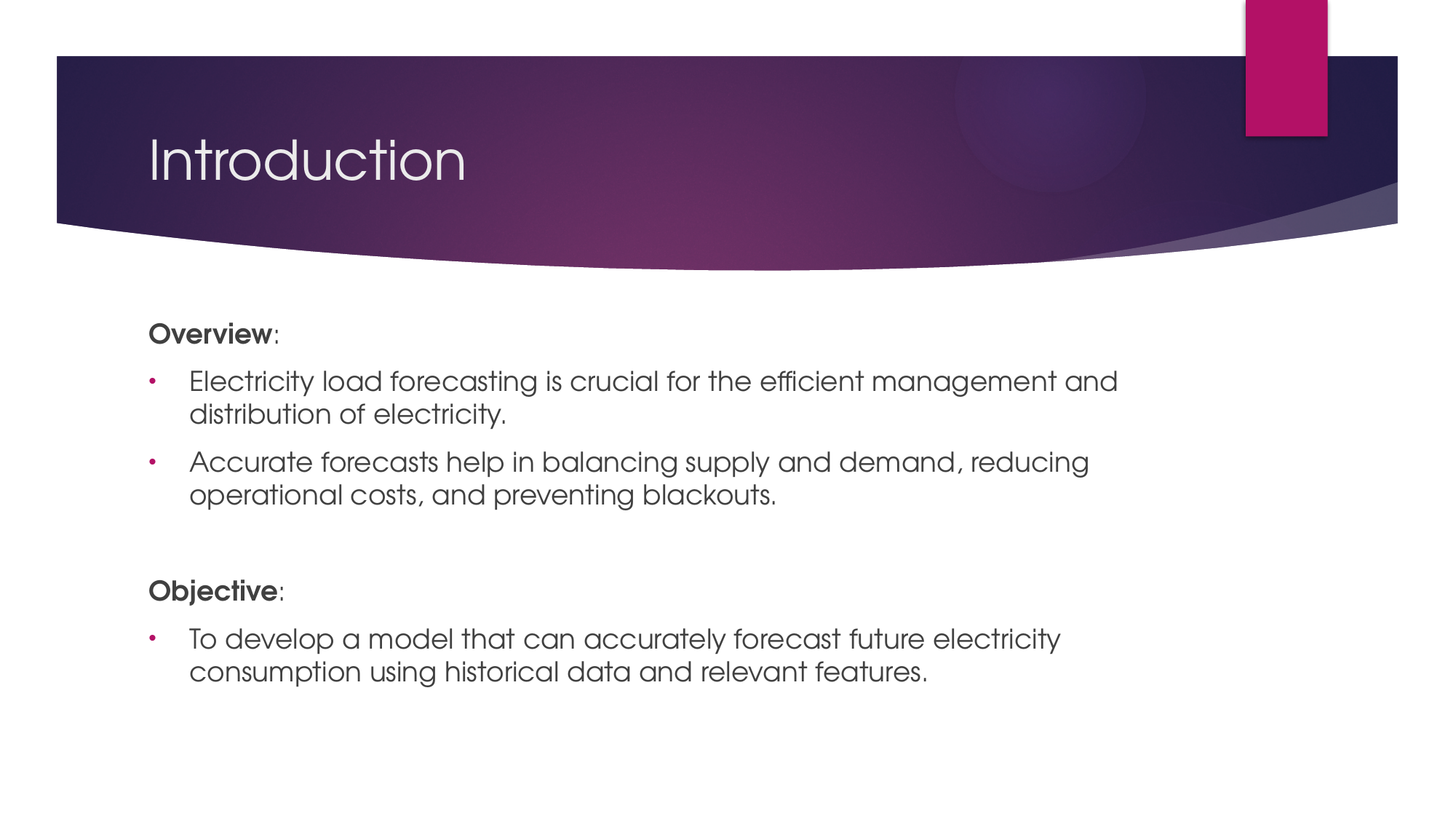

# Introduction
Overview:
Electricity load forecasting is crucial for the efficient management and distribution of electricity.
Accurate forecasts help in balancing supply and demand, reducing operational costs, and preventing blackouts.

Objective:
To develop a model that can accurately forecast future electricity consumption using historical data and relevant features.